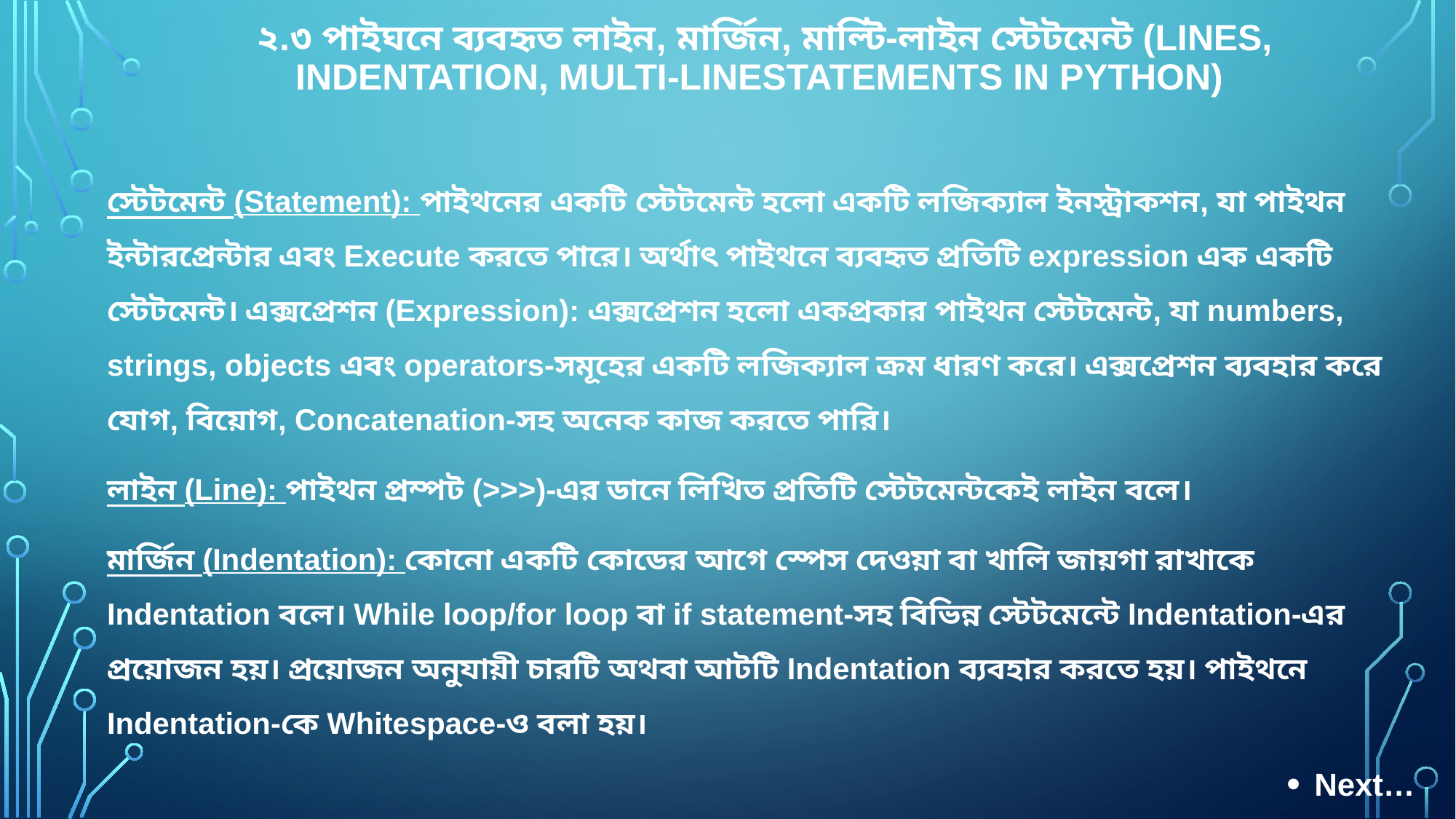

# ২.৩ পাইঘনে ব্যবহৃত লাইন, মার্জিন, মাল্টি-লাইন স্টেটমেন্ট (Lines, Indentation, Multi-LineStatements in Python)
স্টেটমেন্ট (Statement): পাইথনের একটি স্টেটমেন্ট হলো একটি লজিক্যাল ইনস্ট্রাকশন, যা পাইথন ইন্টারপ্রেন্টার এবং Execute করতে পারে। অর্থাৎ পাইথনে ব্যবহৃত প্রতিটি expression এক একটি স্টেটমেন্ট। এক্সপ্রেশন (Expression): এক্সপ্রেশন হলো একপ্রকার পাইথন স্টেটমেন্ট, যা numbers, strings, objects এবং operators-সমূহের একটি লজিক্যাল ক্রম ধারণ করে। এক্সপ্রেশন ব্যবহার করে যোগ, বিয়োগ, Concatenation-সহ অনেক কাজ করতে পারি।
লাইন (Line): পাইথন প্রম্পট (>>>)-এর ডানে লিখিত প্রতিটি স্টেটমেন্টকেই লাইন বলে।
মার্জিন (Indentation): কোনো একটি কোডের আগে স্পেস দেওয়া বা খালি জায়গা রাখাকে Indentation বলে। While loop/for loop বা if statement-সহ বিভিন্ন স্টেটমেন্টে Indentation-এর প্রয়োজন হয়। প্রয়োজন অনুযায়ী চারটি অথবা আটটি Indentation ব্যবহার করতে হয়। পাইথনে Indentation-কে Whitespace-ও বলা হয়।
Next…